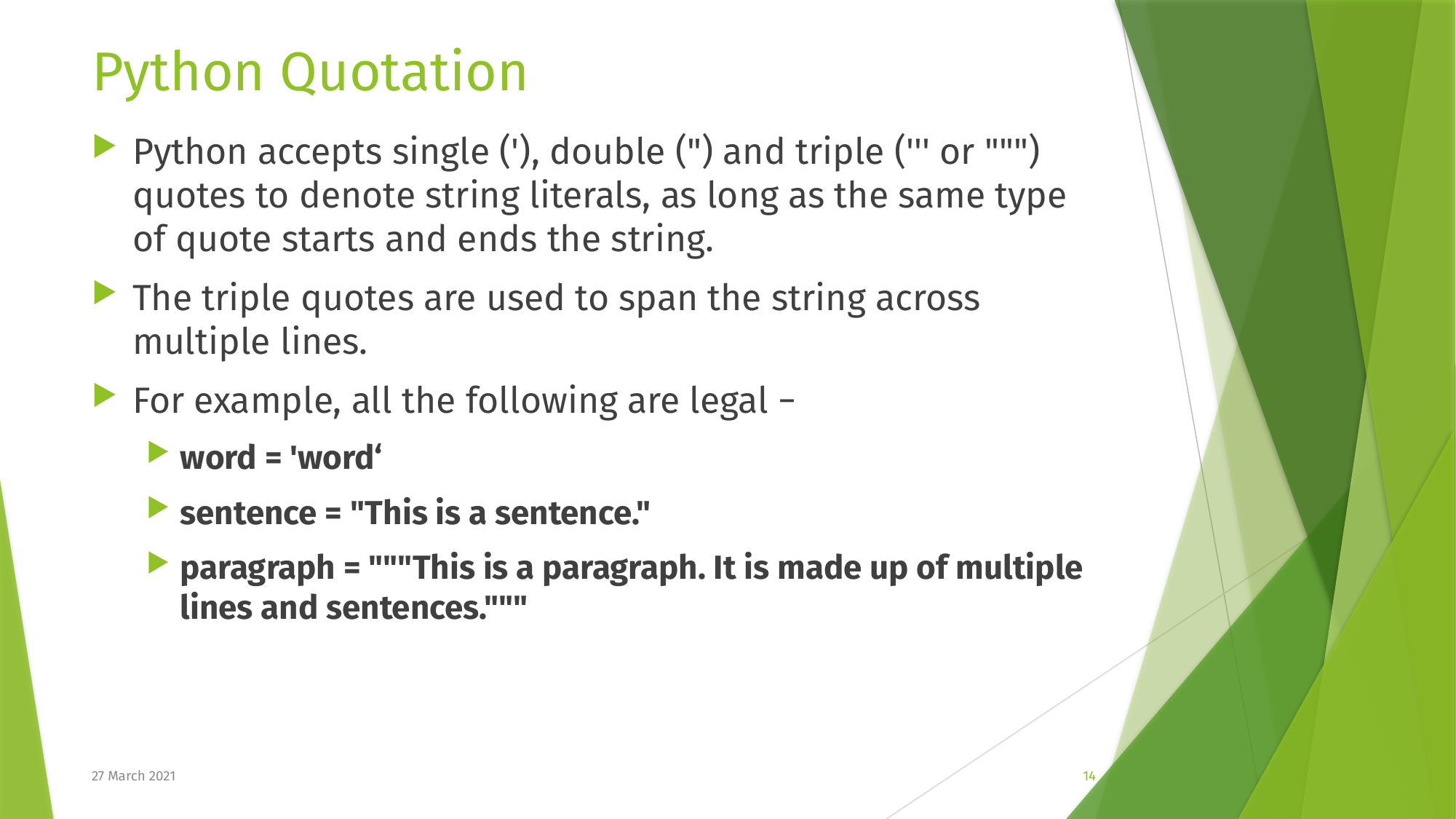

# Python Quotation
Python accepts single ('), double (") and triple (''' or """) quotes to denote string literals, as long as the same type of quote starts and ends the string.
The triple quotes are used to span the string across multiple lines.
For example, all the following are legal −
word = 'word‘
sentence = "This is a sentence."
paragraph = """This is a paragraph. It is made up of multiple lines and sentences."""
27 March 2021
14